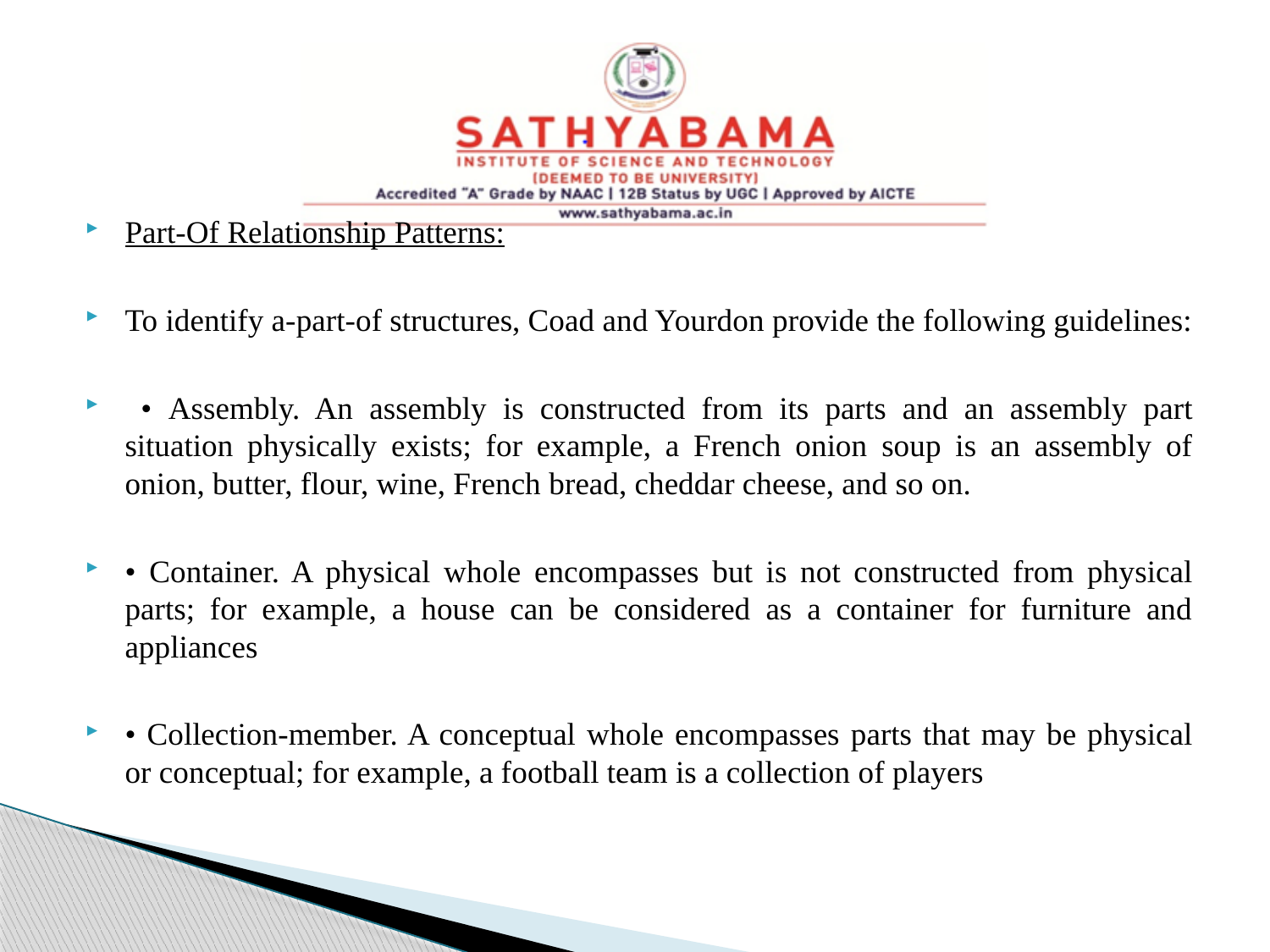

Part-Of Relationship Patterns:

To identify a-part-of structures, Coad and Yourdon provide the following guidelines:

 • Assembly. An assembly is constructed from its parts and an assembly part situation physically exists; for example, a French onion soup is an assembly of onion, butter, flour, wine, French bread, cheddar cheese, and so on.

• Container. A physical whole encompasses but is not constructed from physical parts; for example, a house can be considered as a container for furniture and appliances

• Collection-member. A conceptual whole encompasses parts that may be physical or conceptual; for example, a football team is a collection of players